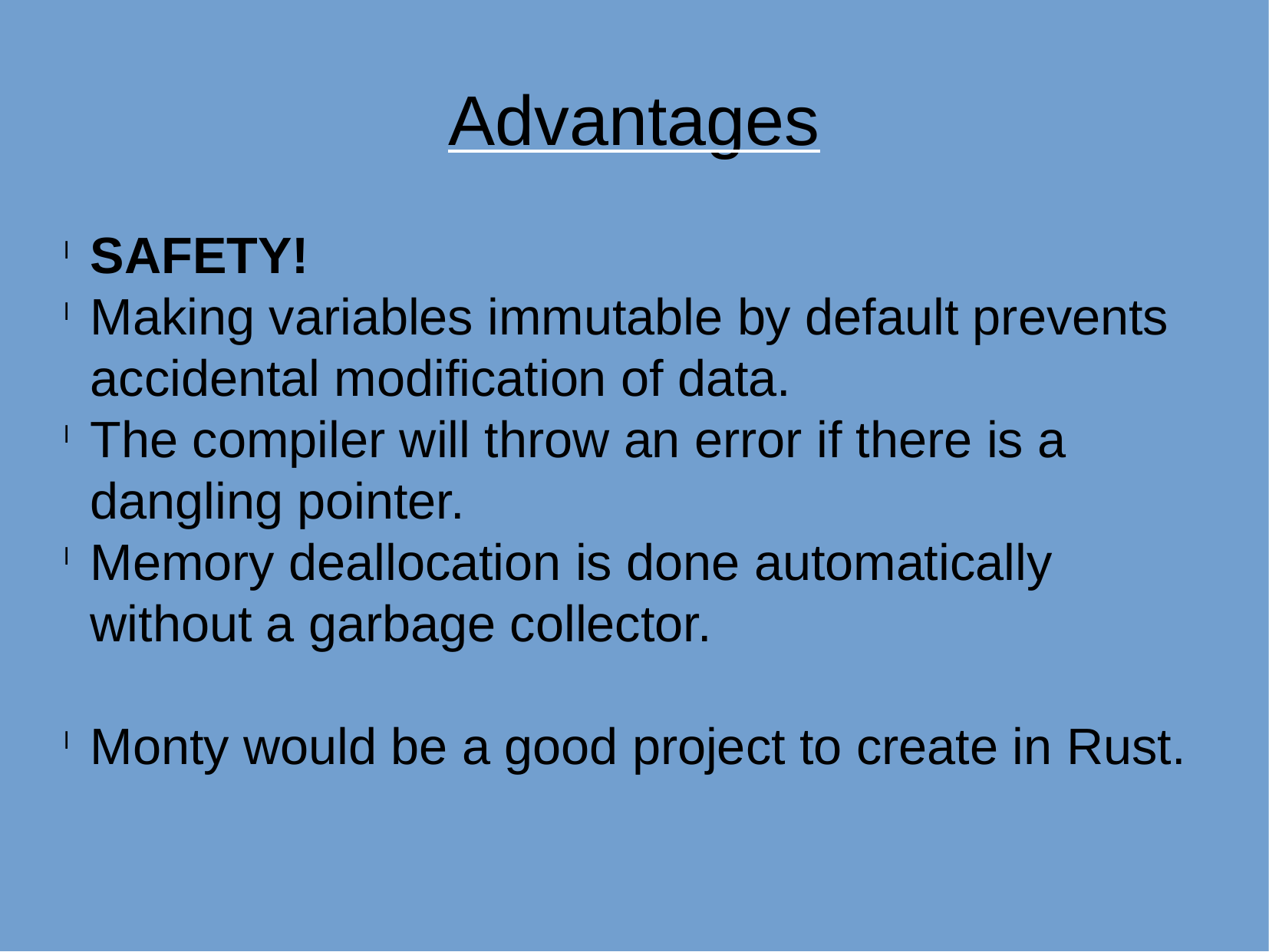

Advantages
SAFETY!
Making variables immutable by default prevents accidental modification of data.
The compiler will throw an error if there is a dangling pointer.
Memory deallocation is done automatically without a garbage collector.

Monty would be a good project to create in Rust.